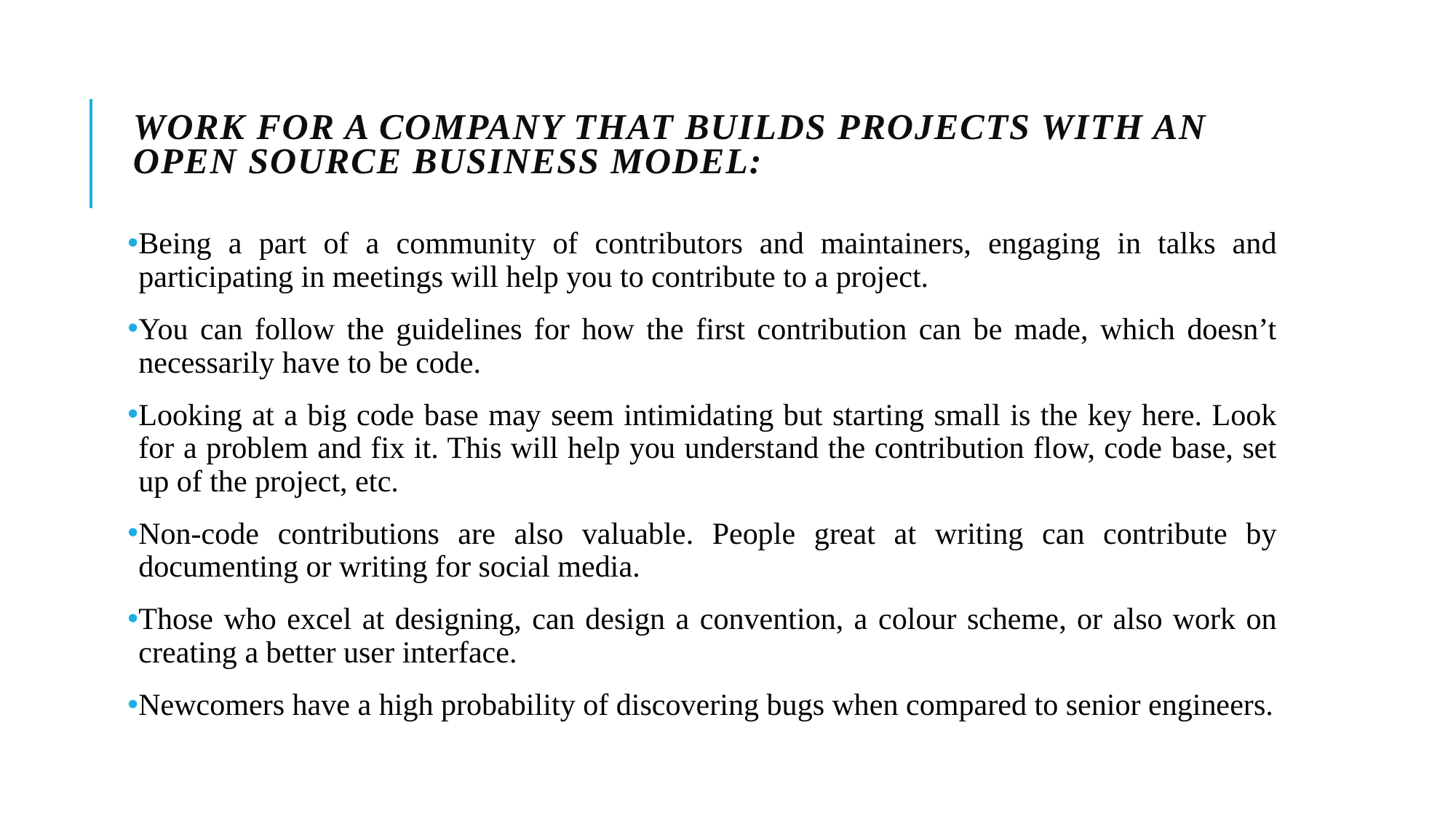

# Work for a company that builds projects with an open source business model:
Being a part of a community of contributors and maintainers, engaging in talks and participating in meetings will help you to contribute to a project.
You can follow the guidelines for how the first contribution can be made, which doesn’t necessarily have to be code.
Looking at a big code base may seem intimidating but starting small is the key here. Look for a problem and fix it. This will help you understand the contribution flow, code base, set up of the project, etc.
Non-code contributions are also valuable. People great at writing can contribute by documenting or writing for social media.
Those who excel at designing, can design a convention, a colour scheme, or also work on creating a better user interface.
Newcomers have a high probability of discovering bugs when compared to senior engineers.